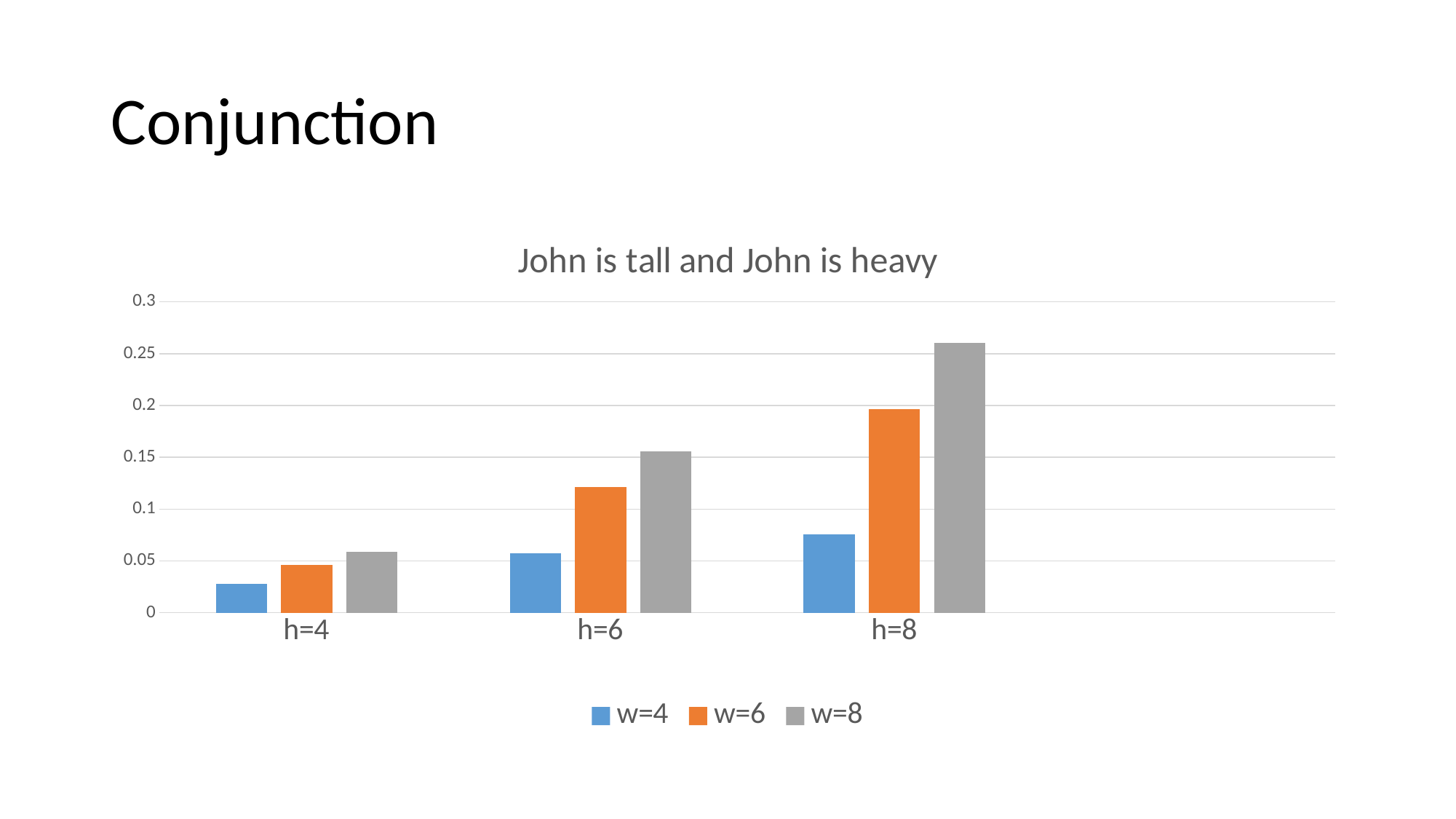

# Conjunction

### Chart: John is tall and John is heavy

| Category | w=4 | w=6 | w=8 |
|---|---|---|---|
| h=4 | 0.0276462111844314 | 0.0463590355749062 | 0.0588933736913181 |
| h=6 | 0.0574554854195568 | 0.121214471095543 | 0.155876970232227 |
| h=8 | 0.0755313939402525 | 0.196525837424428 | 0.260497221437334 |